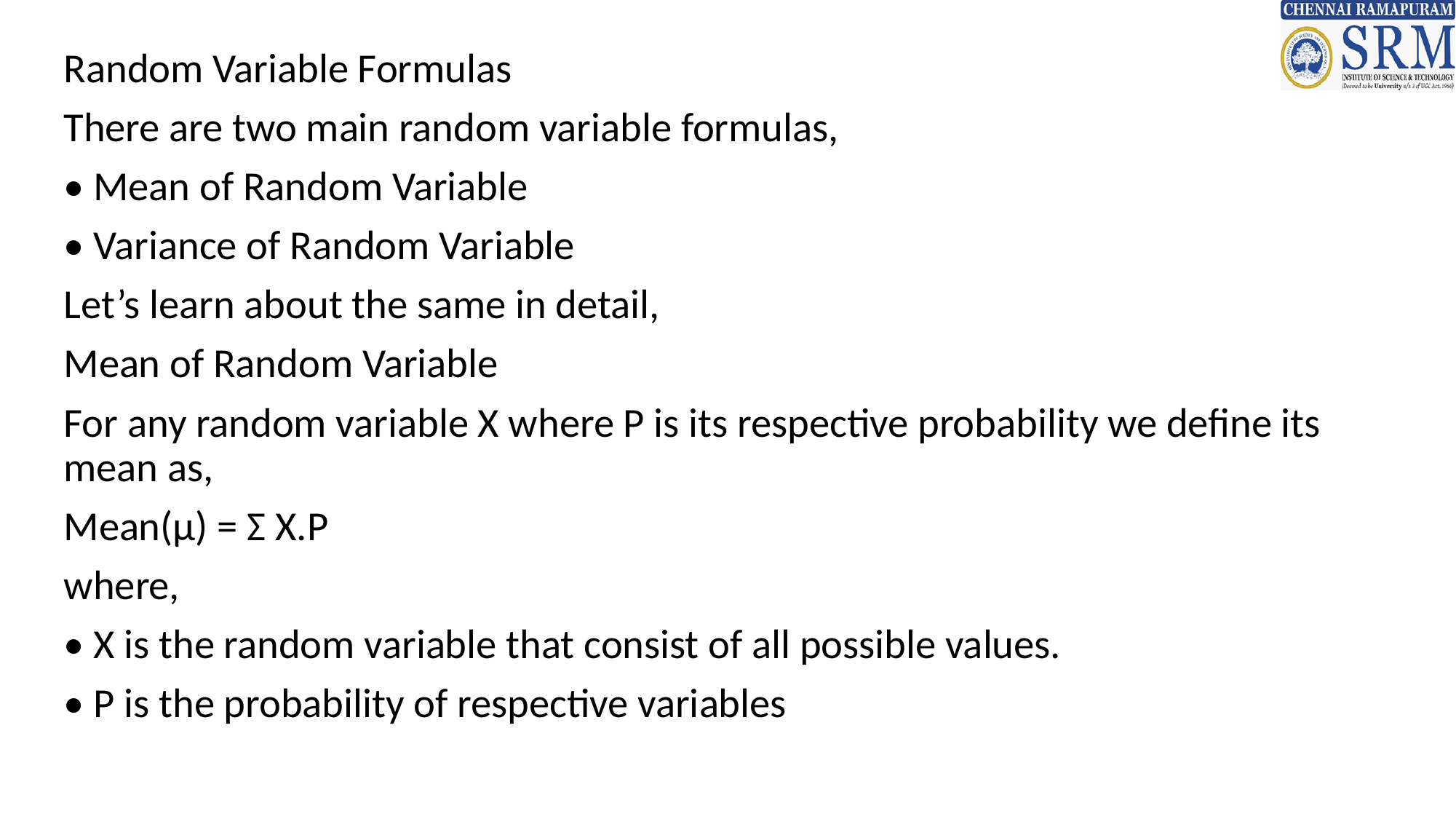

Random Variable Formulas
There are two main random variable formulas,
• Mean of Random Variable
• Variance of Random Variable
Let’s learn about the same in detail,
Mean of Random Variable
For any random variable X where P is its respective probability we define its mean as,
Mean(μ) = Σ X.P
where,
• X is the random variable that consist of all possible values.
• P is the probability of respective variables